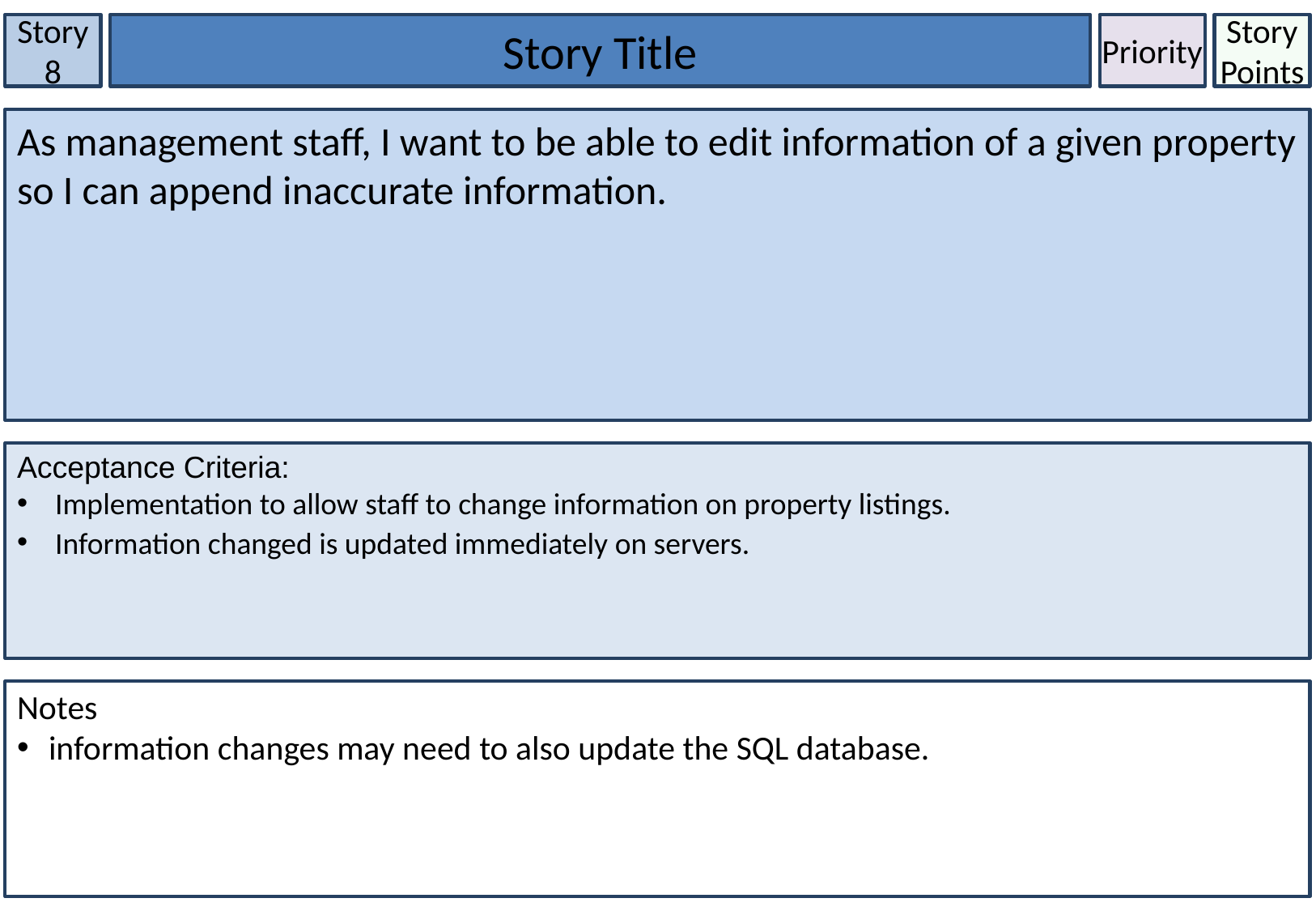

Story 8
Story Title
Priority
Story Points
As management staff, I want to be able to edit information of a given property so I can append inaccurate information.
Acceptance Criteria:
Implementation to allow staff to change information on property listings.
Information changed is updated immediately on servers.
Notes
 information changes may need to also update the SQL database.